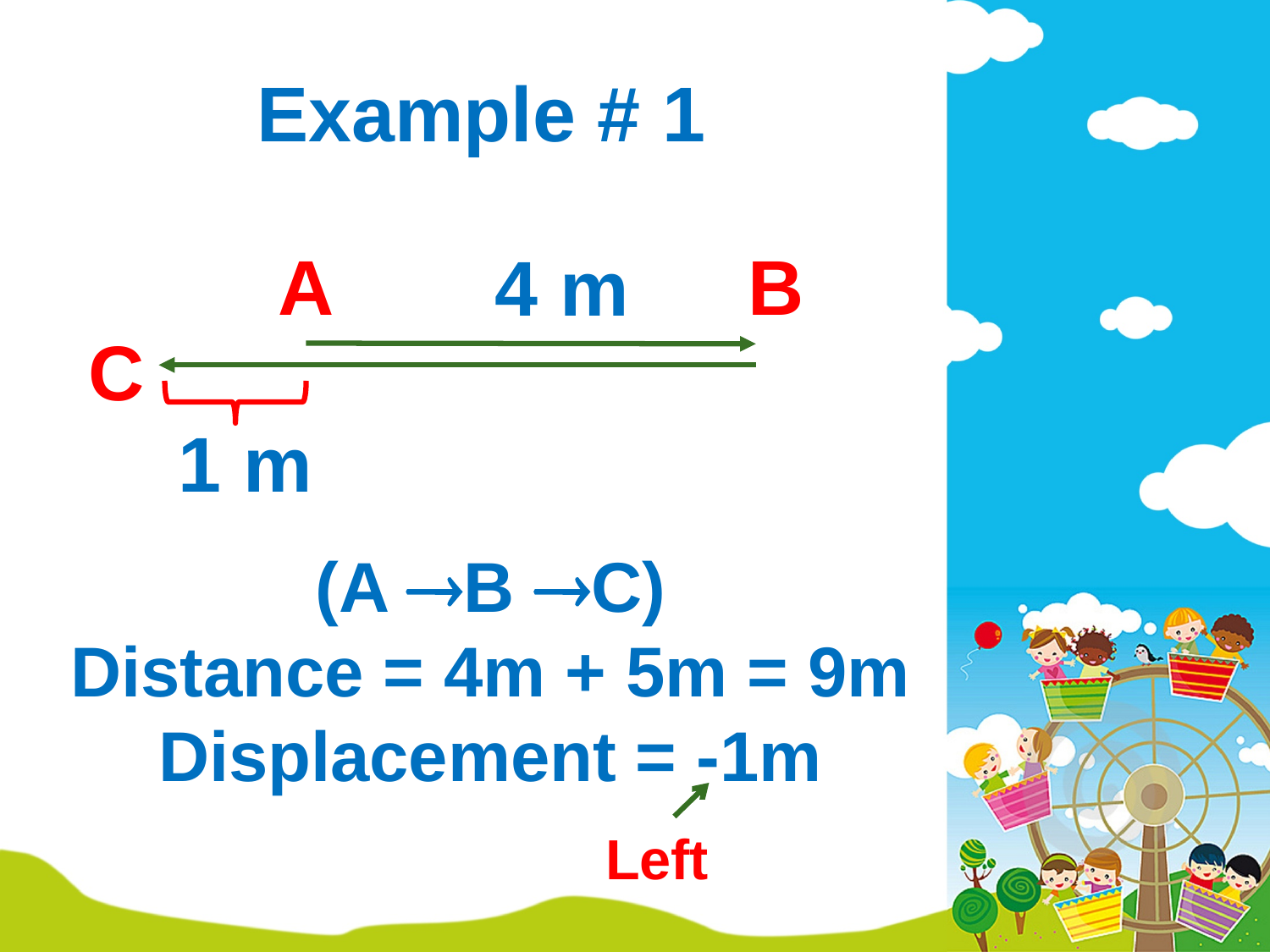

# Example # 1
B
A
4 m
C

1 m
(A →B →C)
Distance = 4m + 5m = 9m
Displacement = -1m
Left